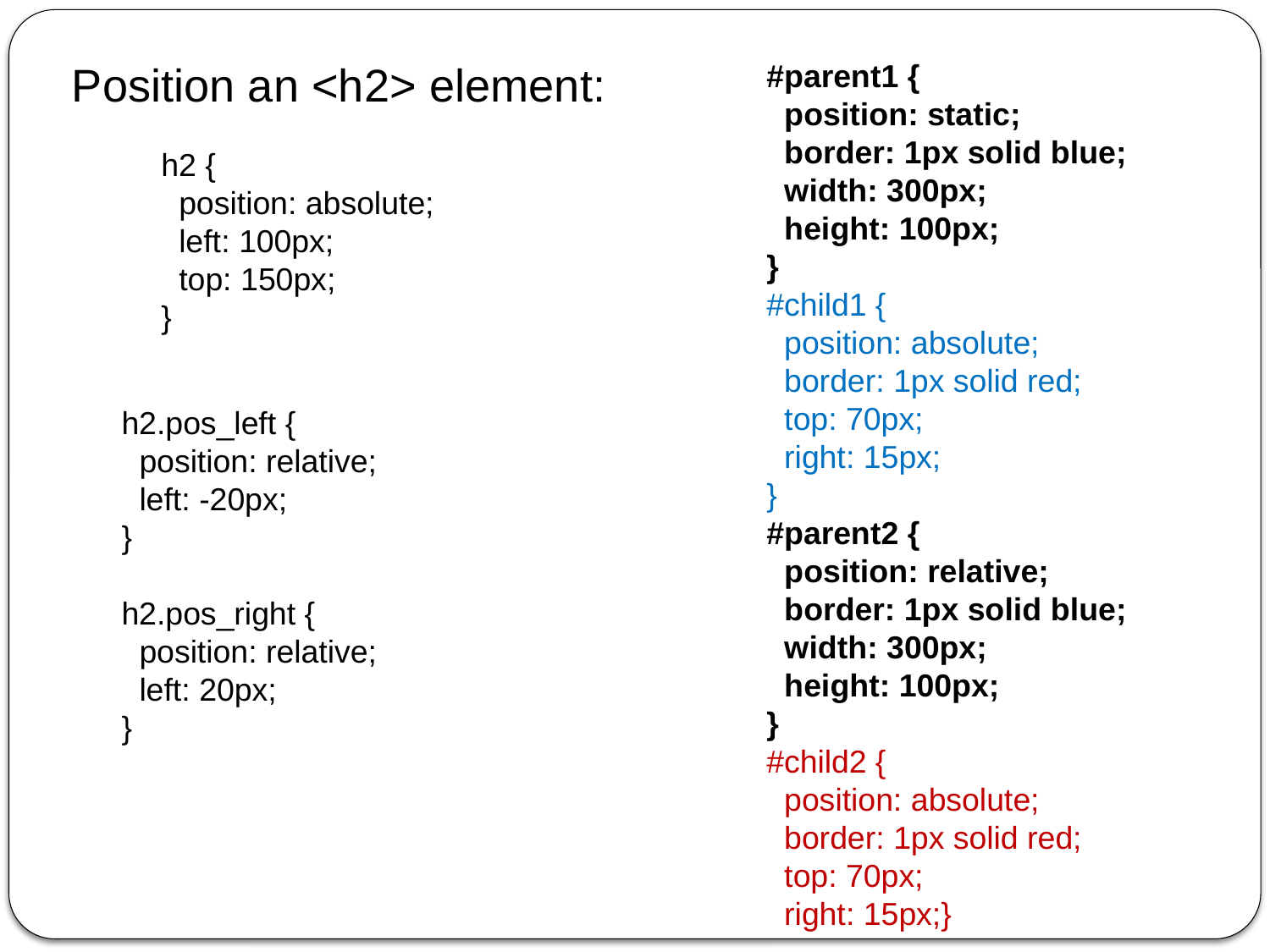

Position an <h2> element:
#parent1 {
  position: static;
  border: 1px solid blue;
  width: 300px;
  height: 100px;
}
#child1 {
  position: absolute;
  border: 1px solid red;
  top: 70px;
  right: 15px;
}
#parent2 {
  position: relative;
  border: 1px solid blue;
  width: 300px;
  height: 100px;
}
#child2 {
  position: absolute;
  border: 1px solid red;
  top: 70px;
  right: 15px;}
h2 {
  position: absolute;
  left: 100px;
  top: 150px;
}
h2.pos_left {
  position: relative;
  left: -20px;
}
h2.pos_right {
  position: relative;
  left: 20px;
}